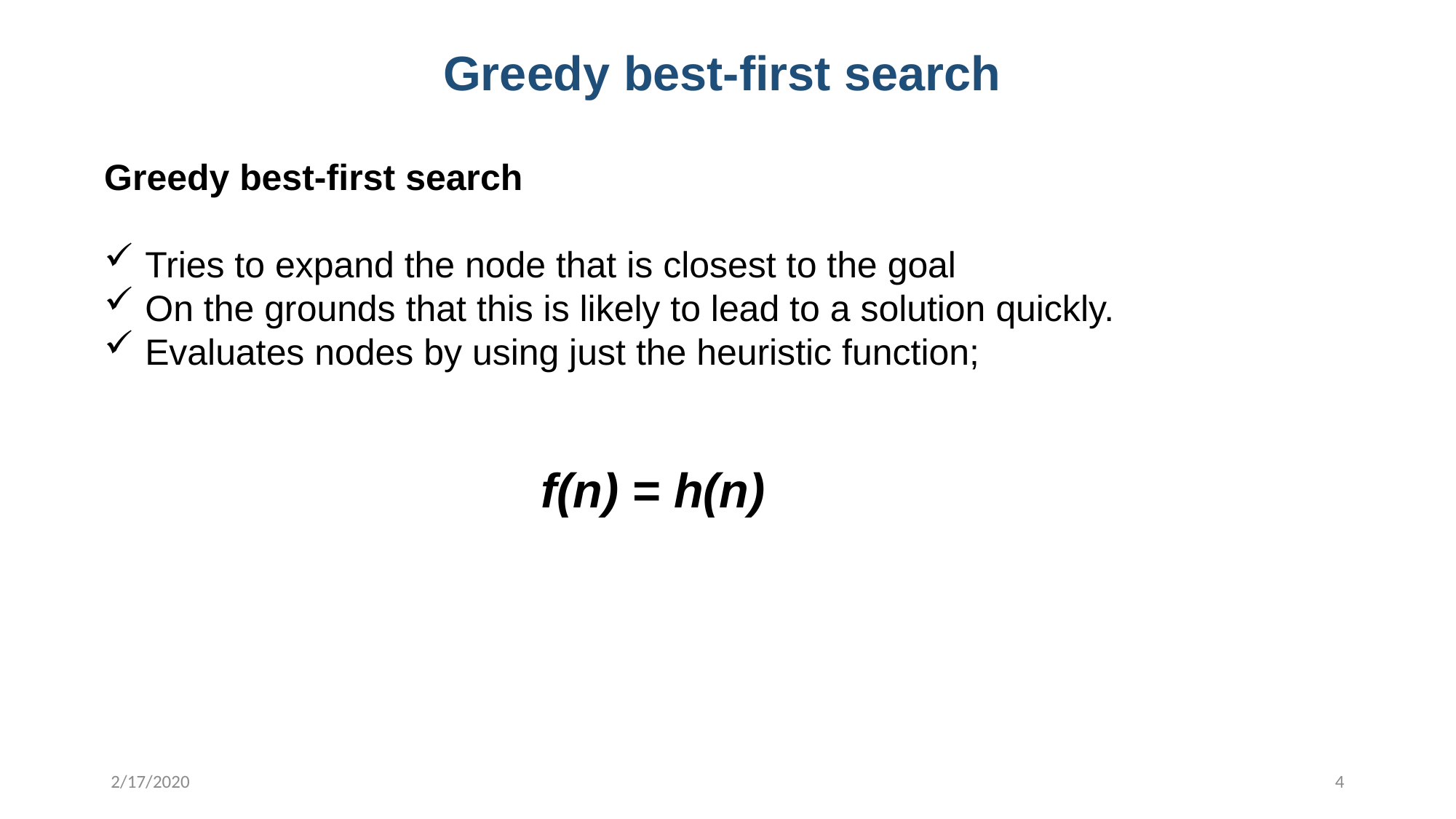

Greedy best-first search
Greedy best-first search

Tries to expand the node that is closest to the goal
On the grounds that this is likely to lead to a solution quickly.
Evaluates nodes by using just the heuristic function;

				f(n) = h(n)
2/17/2020
4